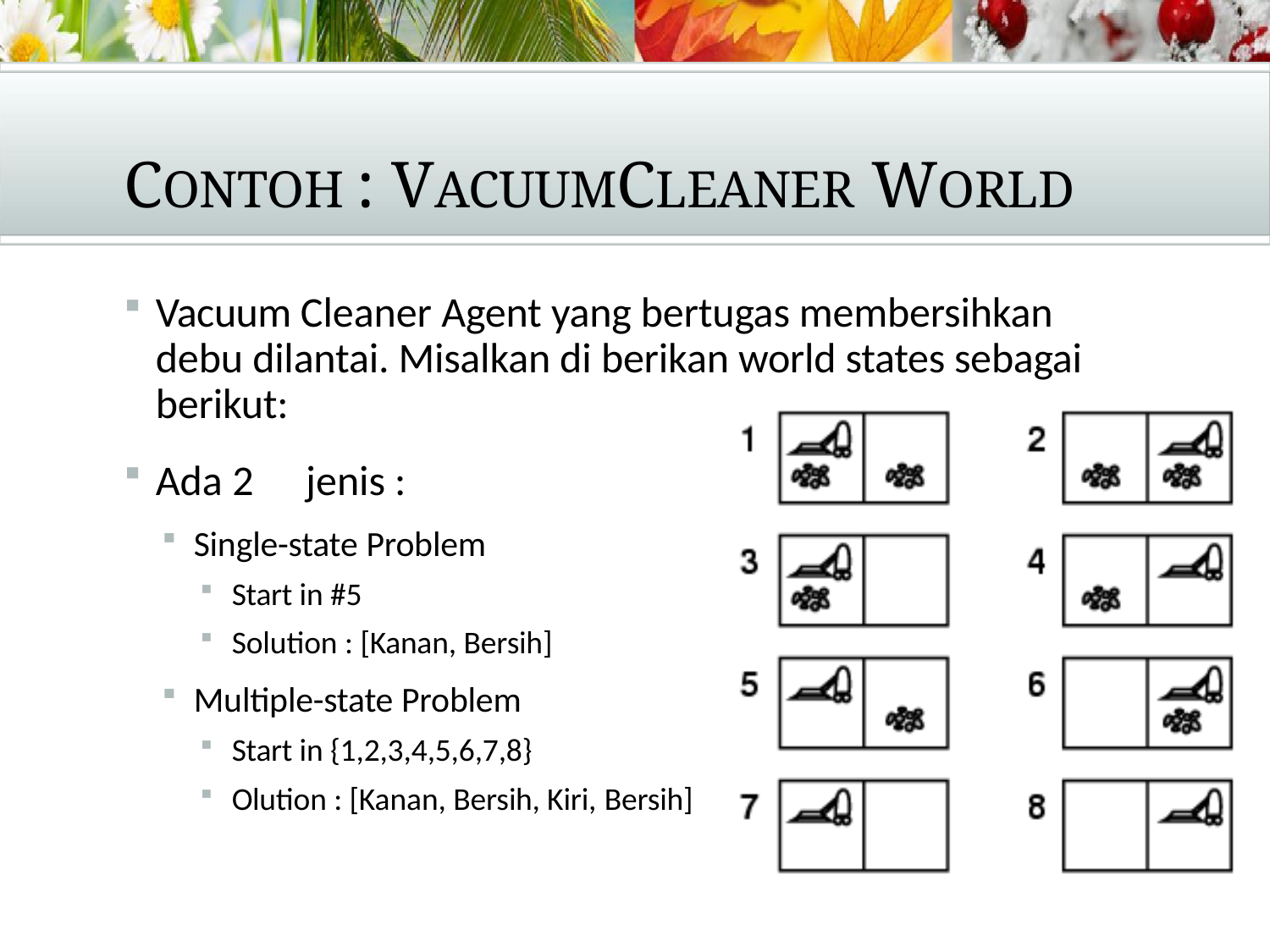

# CONTOH : VACUUMCLEANER WORLD
Vacuum Cleaner Agent yang bertugas membersihkan  debu dilantai. Misalkan di berikan world states sebagai  berikut:
Ada 2	jenis :
Single-state Problem
Start in #5
Solution : [Kanan, Bersih]
Multiple-state Problem
Start in {1,2,3,4,5,6,7,8}
Olution : [Kanan, Bersih, Kiri, Bersih]